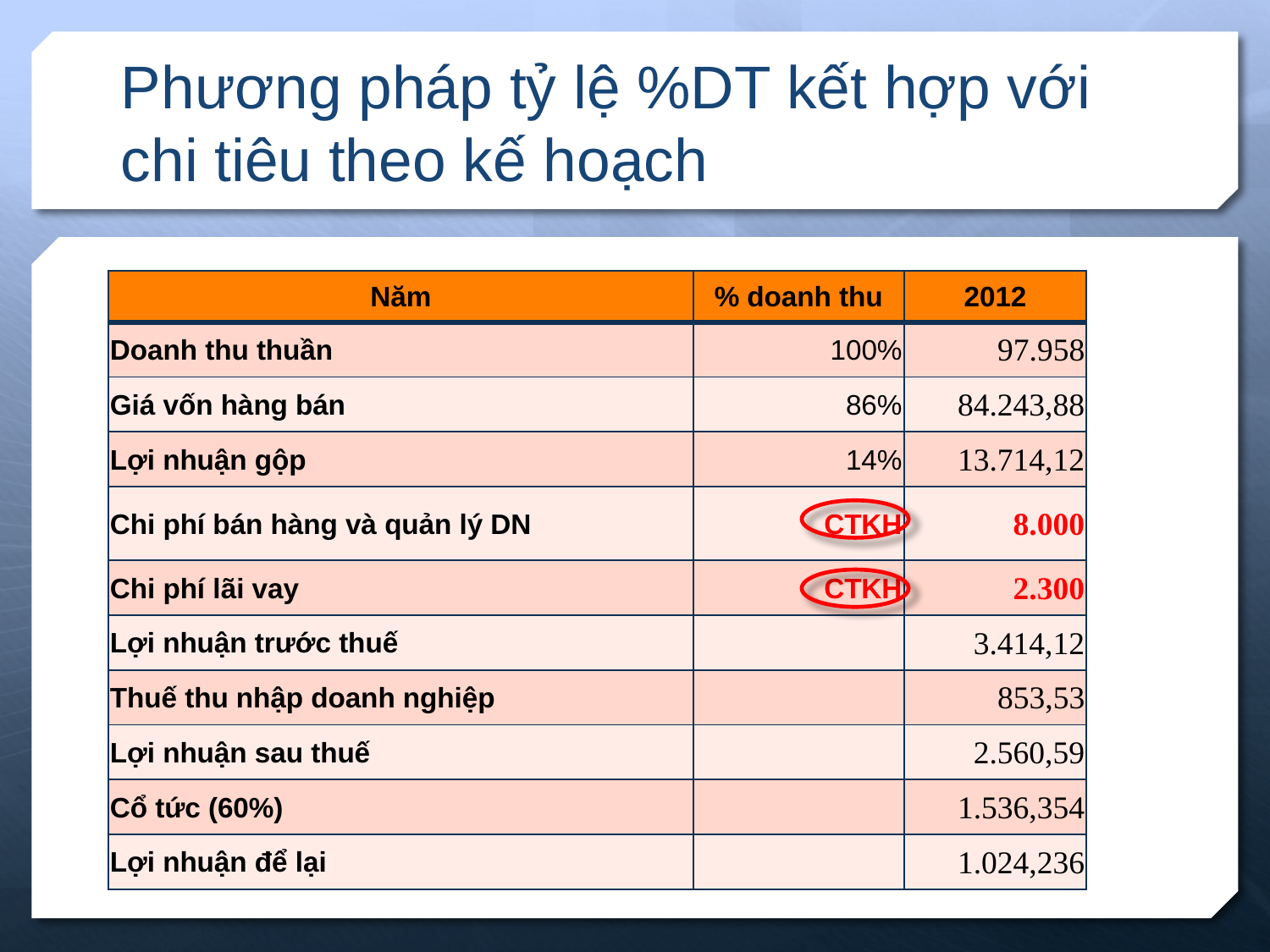

# Phương pháp tỷ lệ %DT kết hợp với chi tiêu theo kế hoạch
| Năm | % doanh thu | 2012 |
| --- | --- | --- |
| Doanh thu thuần | 100% | 97.958 |
| Giá vốn hàng bán | 86% | 84.243,88 |
| Lợi nhuận gộp | 14% | 13.714,12 |
| Chi phí bán hàng và quản lý DN | CTKH | 8.000 |
| Chi phí lãi vay | CTKH | 2.300 |
| Lợi nhuận trước thuế |  | 3.414,12 |
| Thuế thu nhập doanh nghiệp |  | 853,53 |
| Lợi nhuận sau thuế |  | 2.560,59 |
| Cổ tức (60%) |  | 1.536,354 |
| Lợi nhuận để lại |  | 1.024,236 |